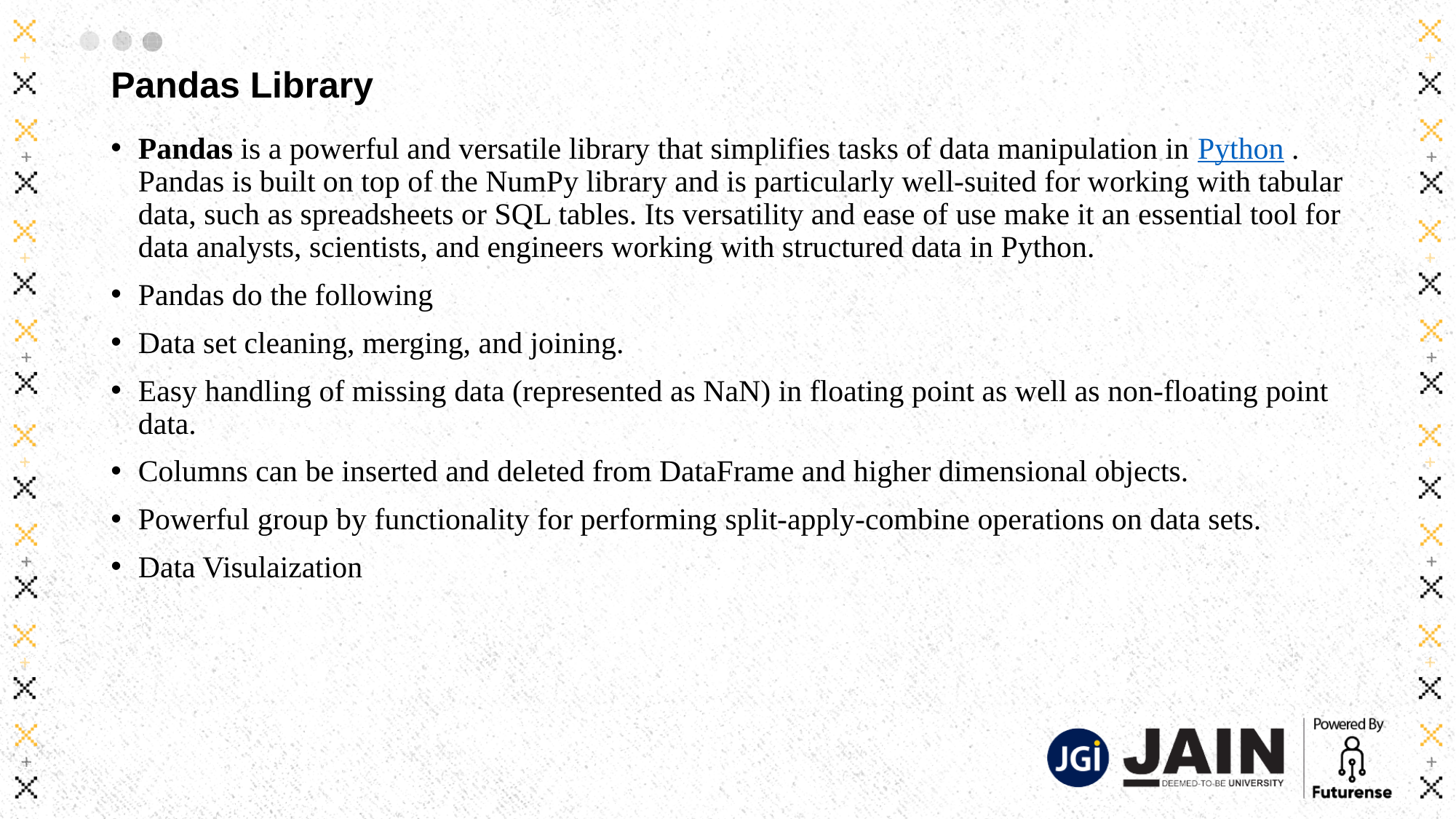

# Pandas Library
Pandas is a powerful and versatile library that simplifies tasks of data manipulation in Python . Pandas is built on top of the NumPy library and is particularly well-suited for working with tabular data, such as spreadsheets or SQL tables. Its versatility and ease of use make it an essential tool for data analysts, scientists, and engineers working with structured data in Python.
Pandas do the following
Data set cleaning, merging, and joining.
Easy handling of missing data (represented as NaN) in floating point as well as non-floating point data.
Columns can be inserted and deleted from DataFrame and higher dimensional objects.
Powerful group by functionality for performing split-apply-combine operations on data sets.
Data Visulaization